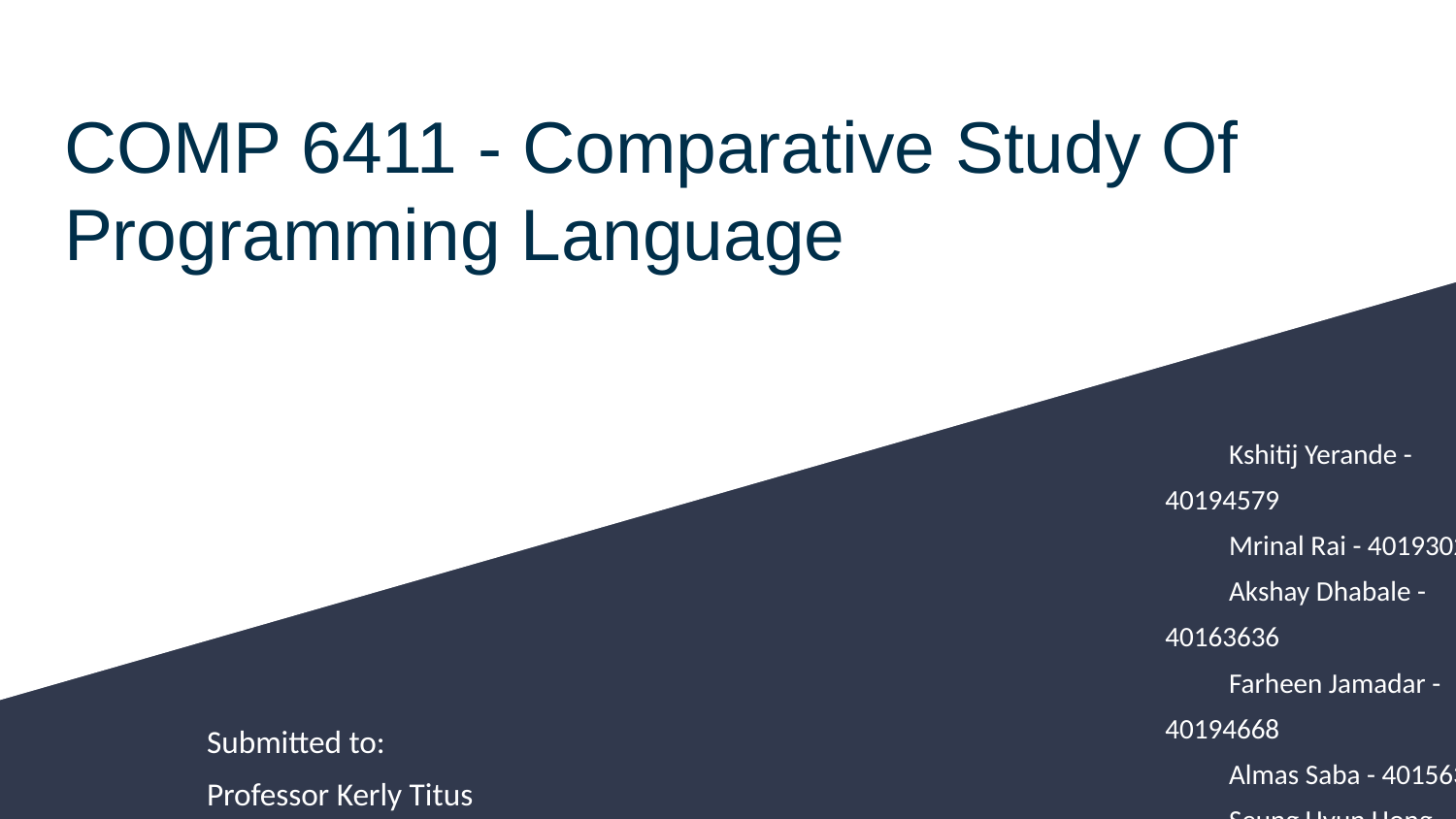

# COMP 6411 - Comparative Study Of Programming Language
Kshitij Yerande - 40194579
Mrinal Rai - 40193024
Akshay Dhabale - 40163636
Farheen Jamadar - 40194668
Almas Saba - 40156359
Seung Hyun Hong - 26724701
Ujjawal Aggarwal - 40183962
Nastaran Naseri - 40215694

Submitted to:
Professor Kerly Titus